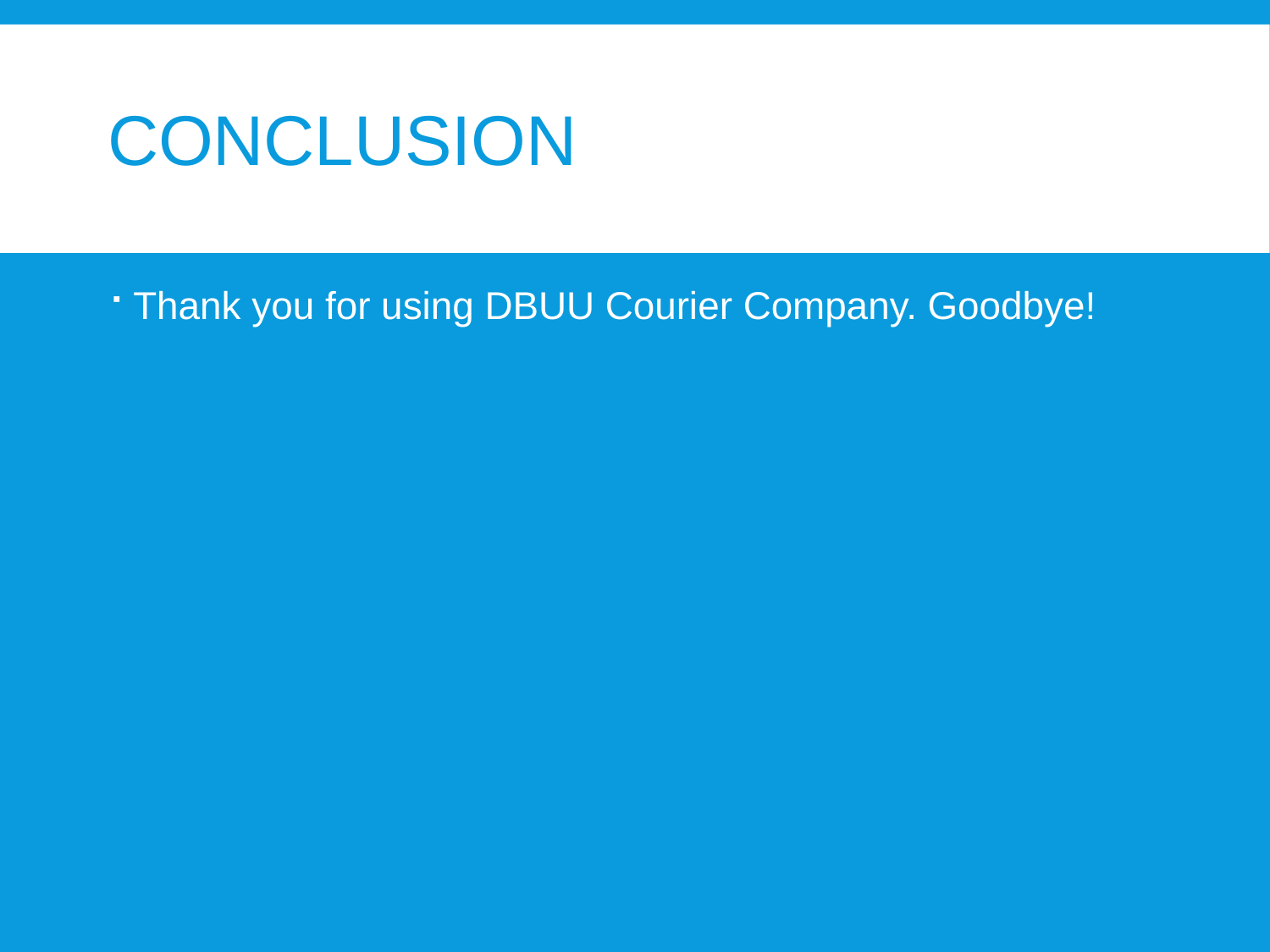

# Conclusion
Thank you for using DBUU Courier Company. Goodbye!